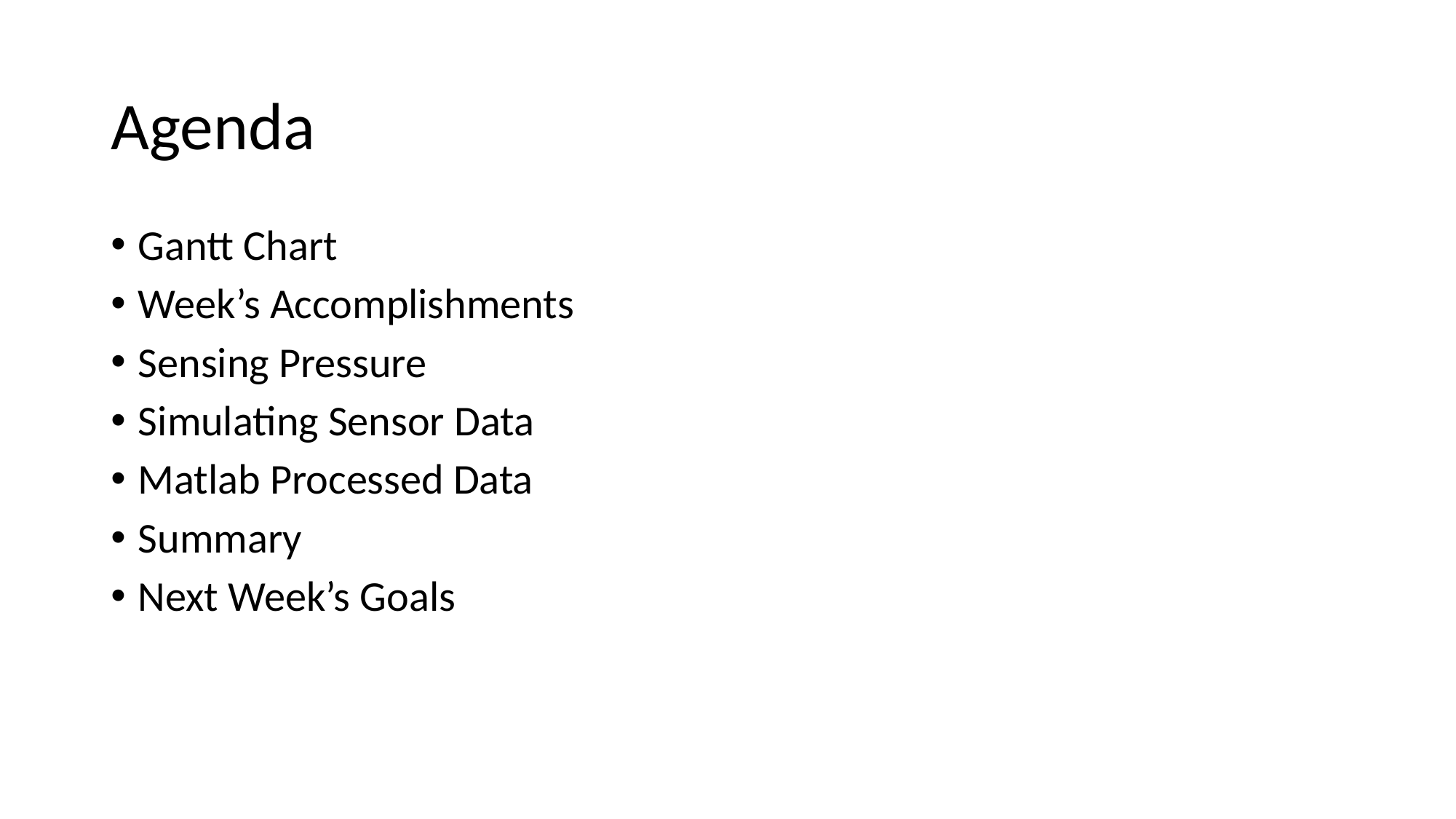

# Agenda
Gantt Chart
Week’s Accomplishments
Sensing Pressure
Simulating Sensor Data
Matlab Processed Data
Summary
Next Week’s Goals